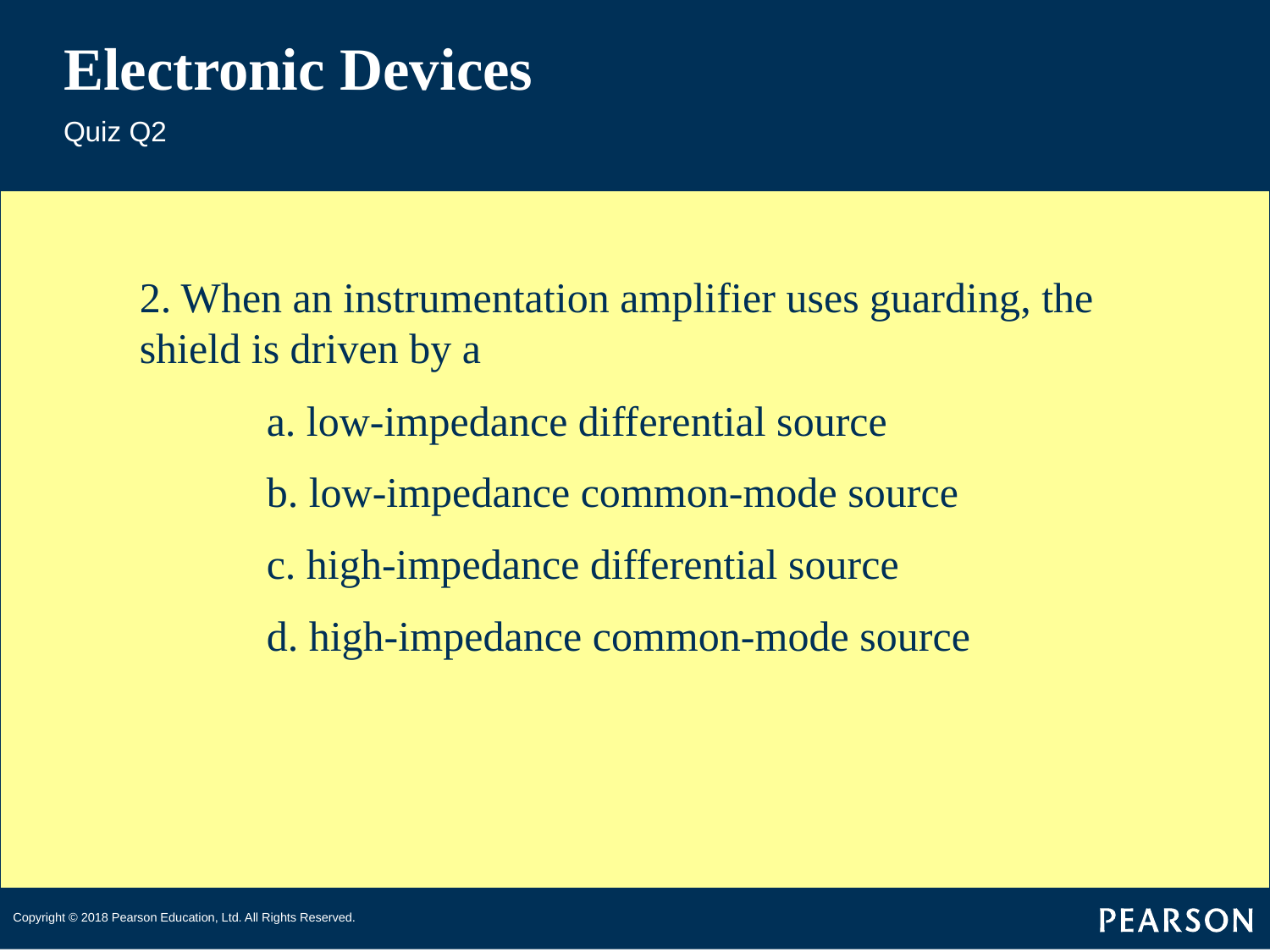

# Electronic Devices
Quiz Q2

2. When an instrumentation amplifier uses guarding, the shield is driven by a
	a. low-impedance differential source
	b. low-impedance common-mode source
	c. high-impedance differential source
	d. high-impedance common-mode source